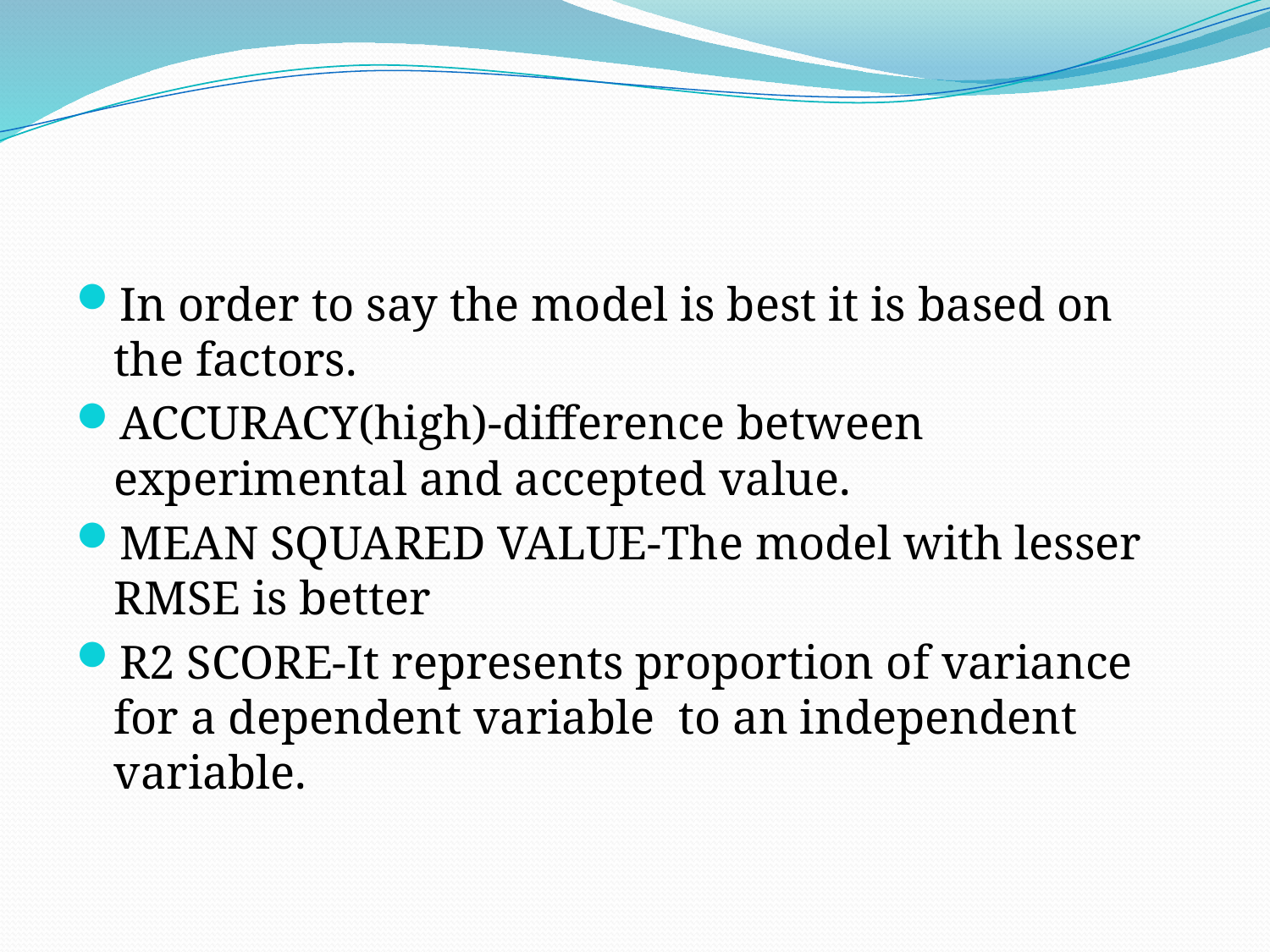

#
In order to say the model is best it is based on the factors.
ACCURACY(high)-difference between experimental and accepted value.
MEAN SQUARED VALUE-The model with lesser RMSE is better
R2 SCORE-It represents proportion of variance for a dependent variable  to an independent variable.